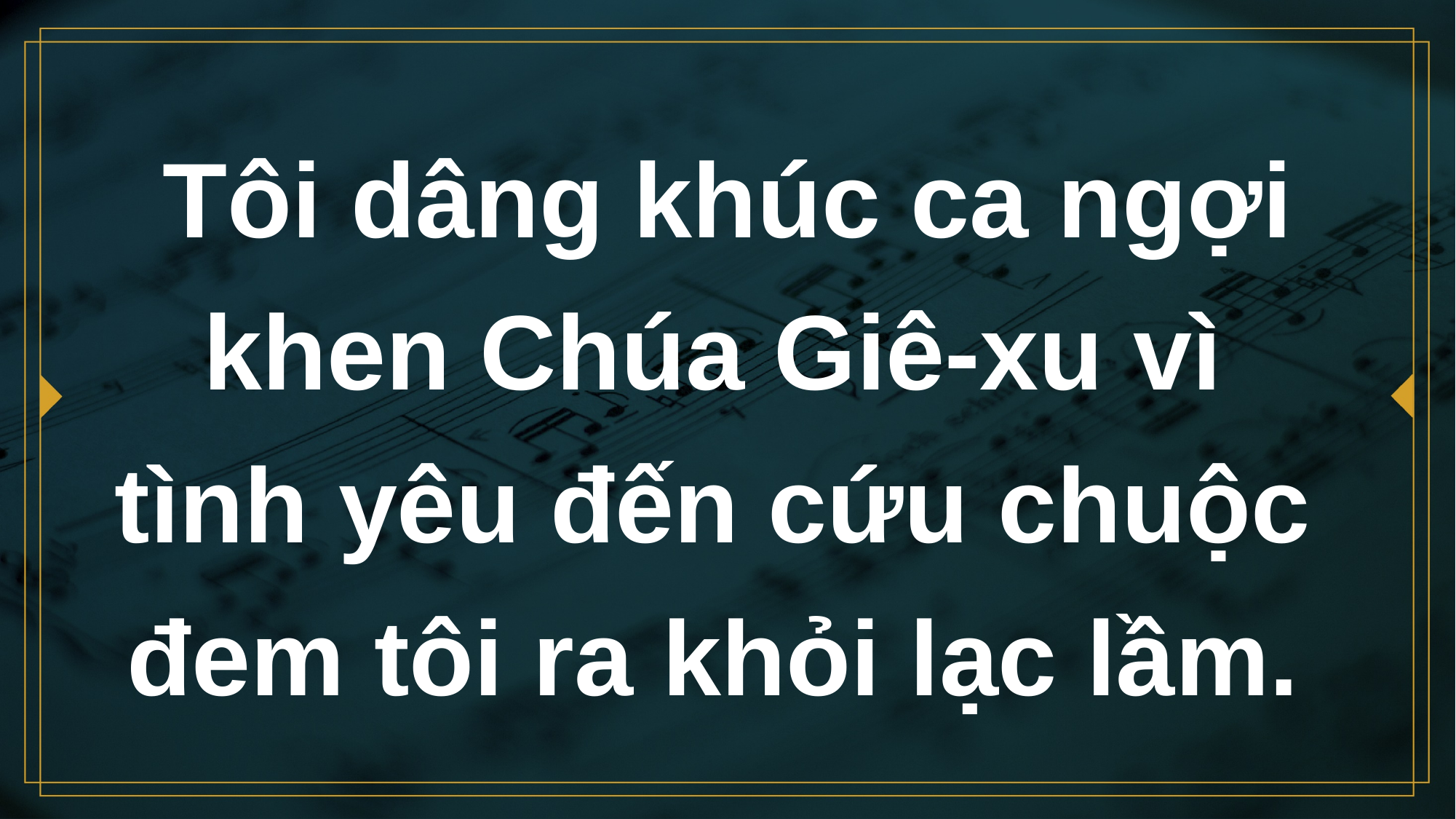

# Tôi dâng khúc ca ngợi khen Chúa Giê-xu vì tình yêu đến cứu chuộc đem tôi ra khỏi lạc lầm.